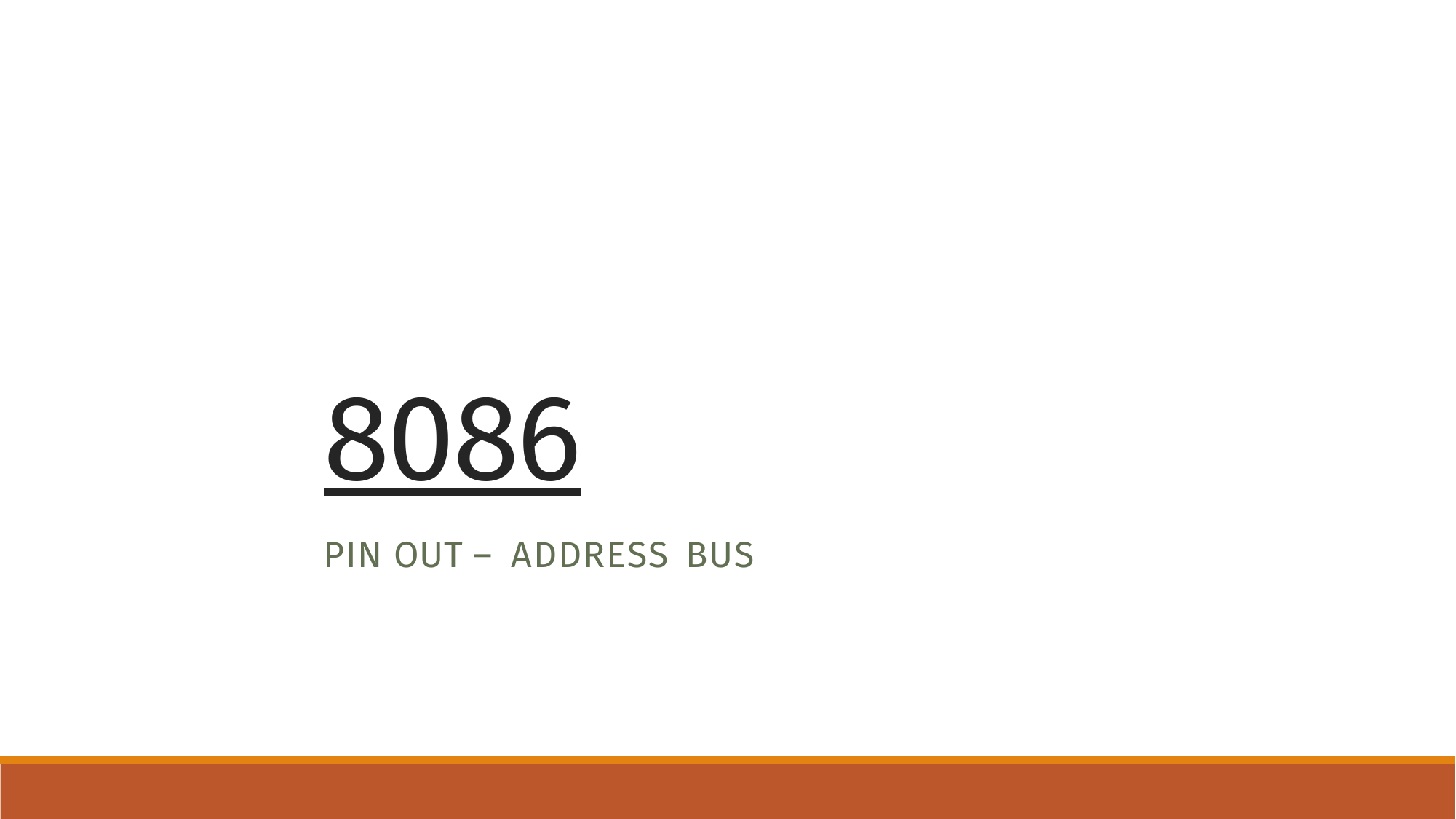

# 8086
PIN OUT – ADDRESS BUS